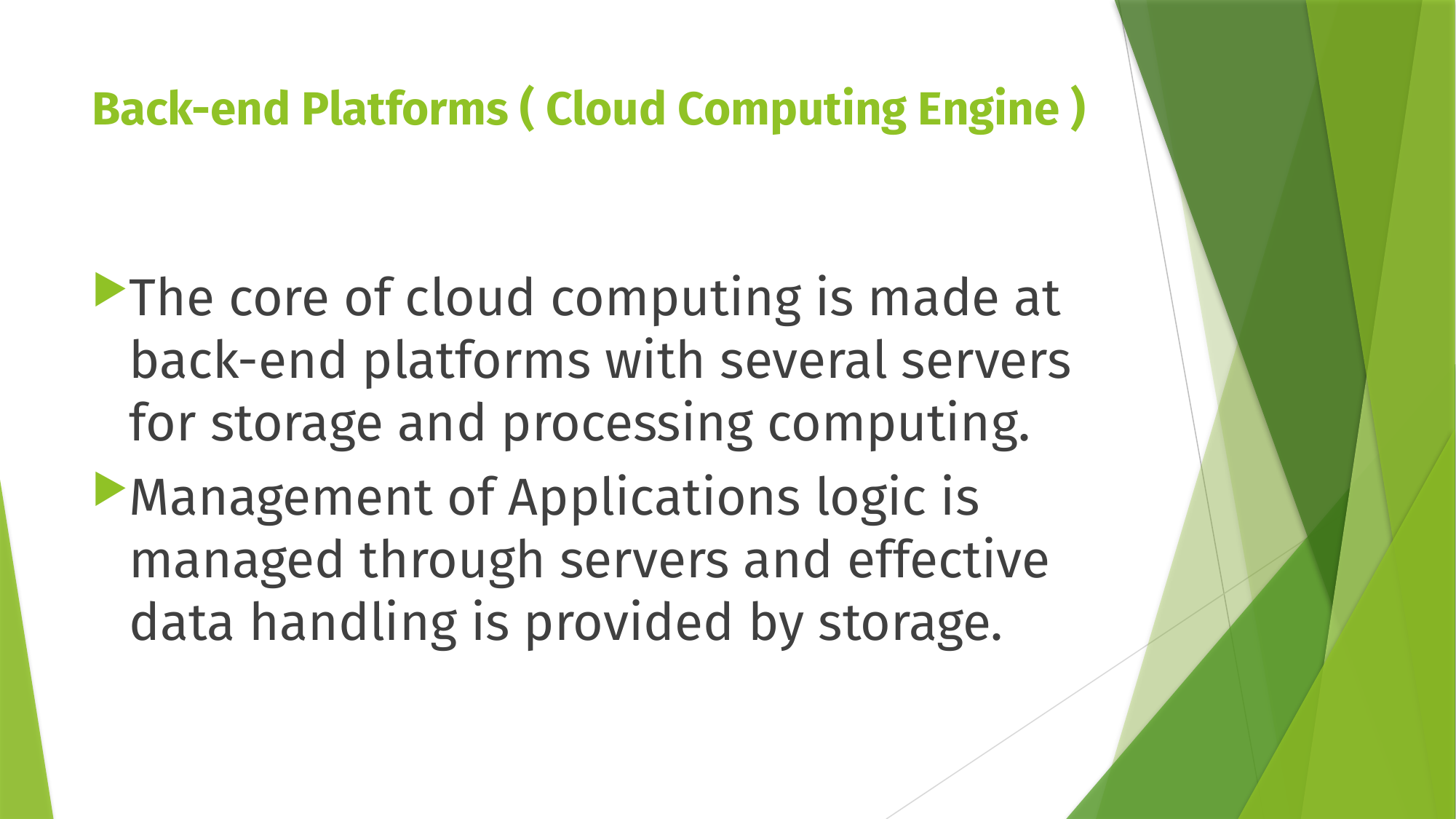

# Back-end Platforms ( Cloud Computing Engine )
The core of cloud computing is made at back-end platforms with several servers for storage and processing computing.
Management of Applications logic is managed through servers and effective data handling is provided by storage.